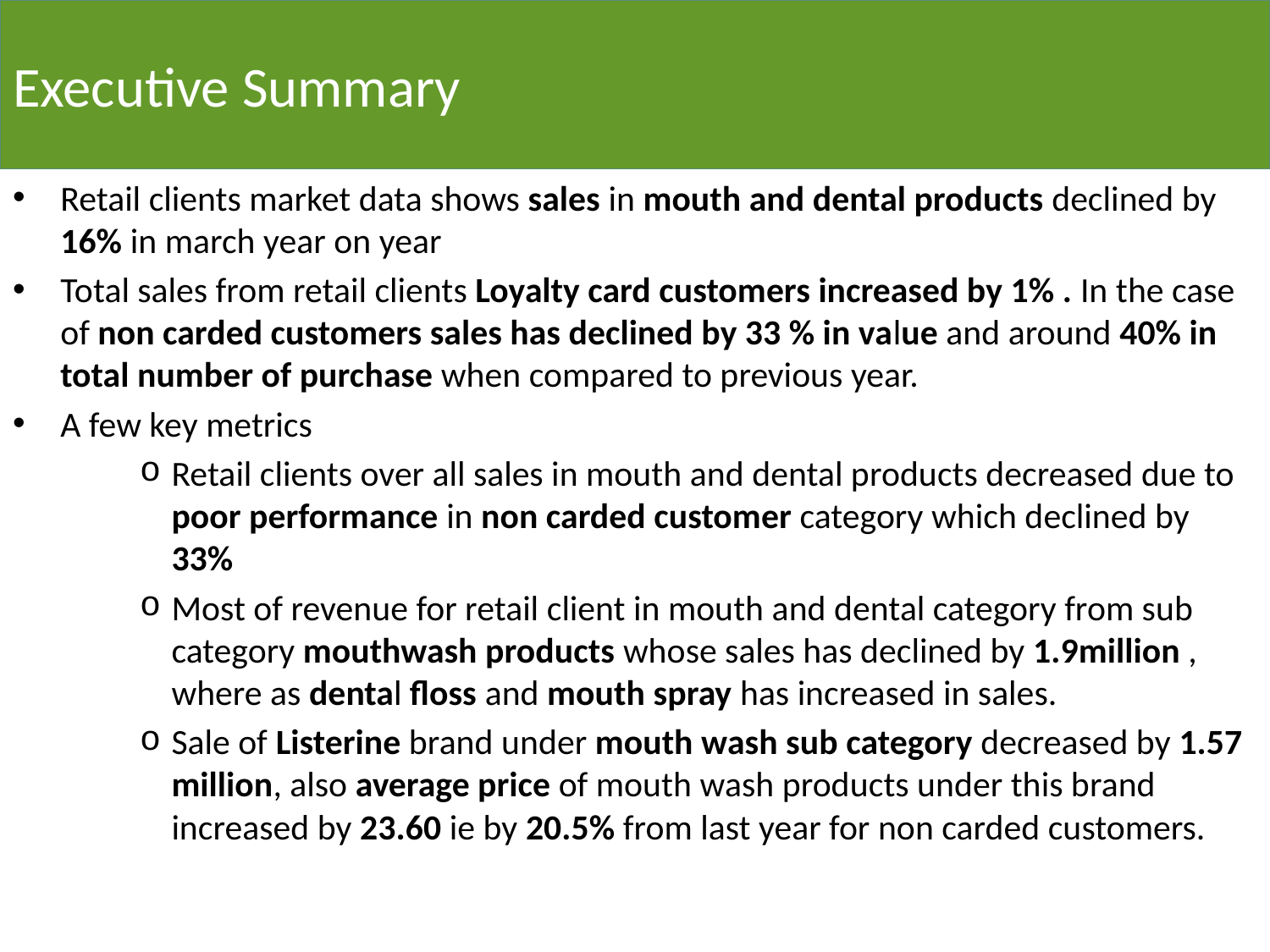

# Executive Summary
Retail clients market data shows sales in mouth and dental products declined by 16% in march year on year
Total sales from retail clients Loyalty card customers increased by 1% . In the case of non carded customers sales has declined by 33 % in value and around 40% in total number of purchase when compared to previous year.
A few key metrics
Retail clients over all sales in mouth and dental products decreased due to poor performance in non carded customer category which declined by 33%
Most of revenue for retail client in mouth and dental category from sub category mouthwash products whose sales has declined by 1.9million , where as dental floss and mouth spray has increased in sales.
Sale of Listerine brand under mouth wash sub category decreased by 1.57 million, also average price of mouth wash products under this brand increased by 23.60 ie by 20.5% from last year for non carded customers.